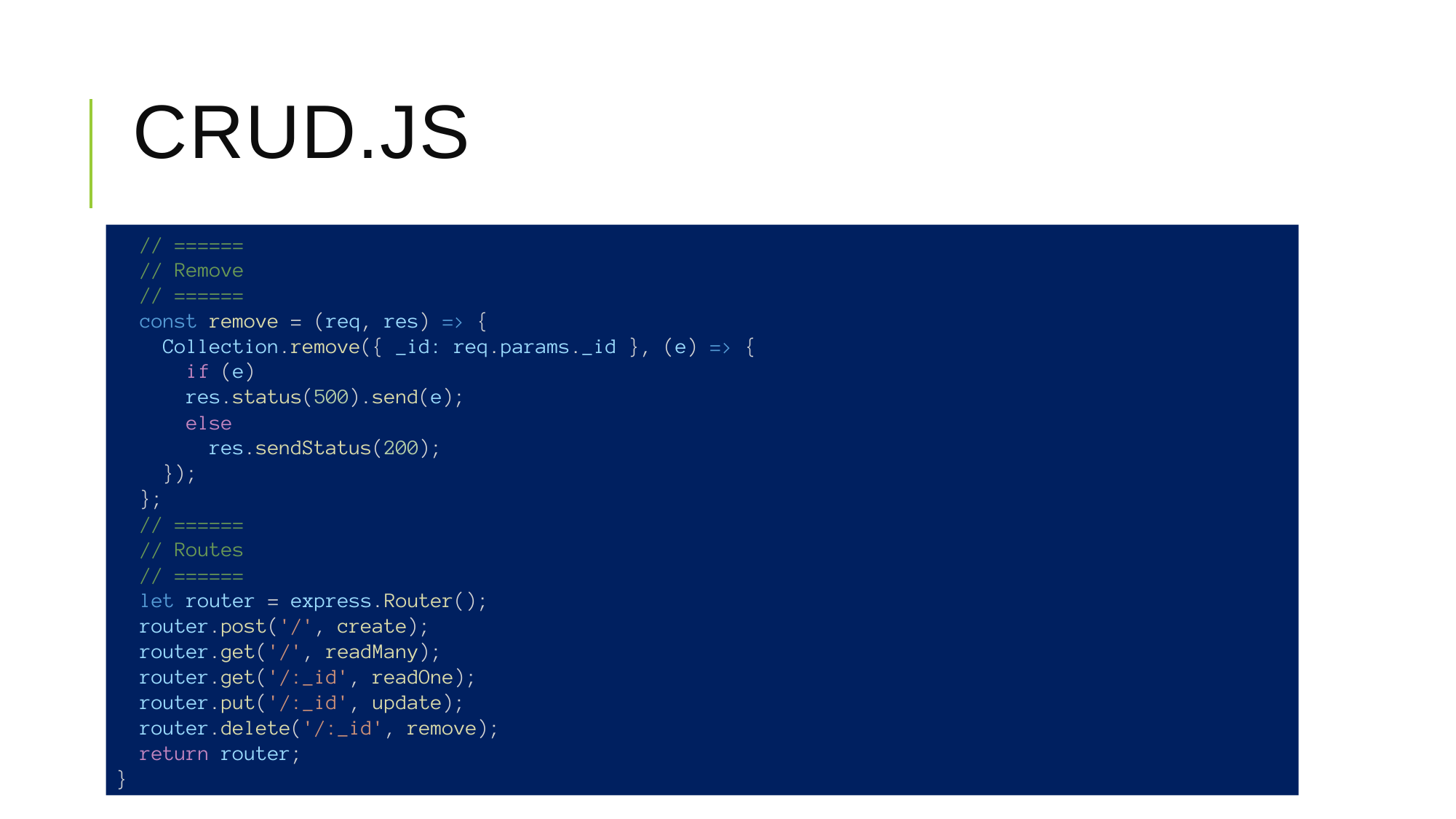

# Crud.js
  // ======
  // Remove
  // ======
  const remove = (req, res) => {
    Collection.remove({ _id: req.params._id }, (e) => {
      if (e)
      res.status(500).send(e);
      else
        res.sendStatus(200);
    });
  };
  // ======
  // Routes
  // ======
  let router = express.Router();
  router.post('/', create);
  router.get('/', readMany);
  router.get('/:_id', readOne);
  router.put('/:_id', update);
  router.delete('/:_id', remove);
  return router;
}